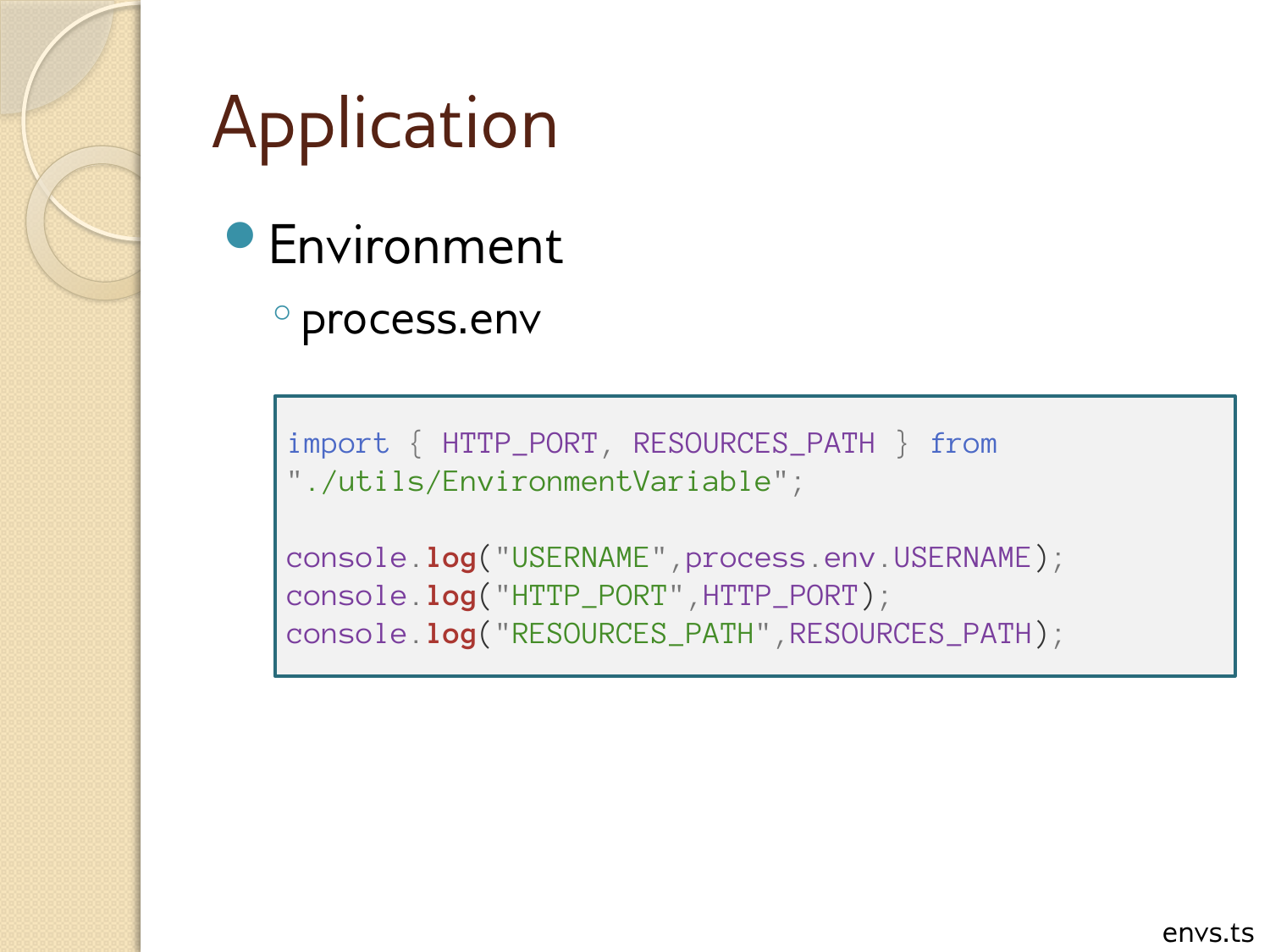

# Application
Environment
process.env

import { HTTP_PORT, RESOURCES_PATH } from "./utils/EnvironmentVariable";
console.log("USERNAME",process.env.USERNAME);
console.log("HTTP_PORT",HTTP_PORT);
console.log("RESOURCES_PATH",RESOURCES_PATH);
envs.ts